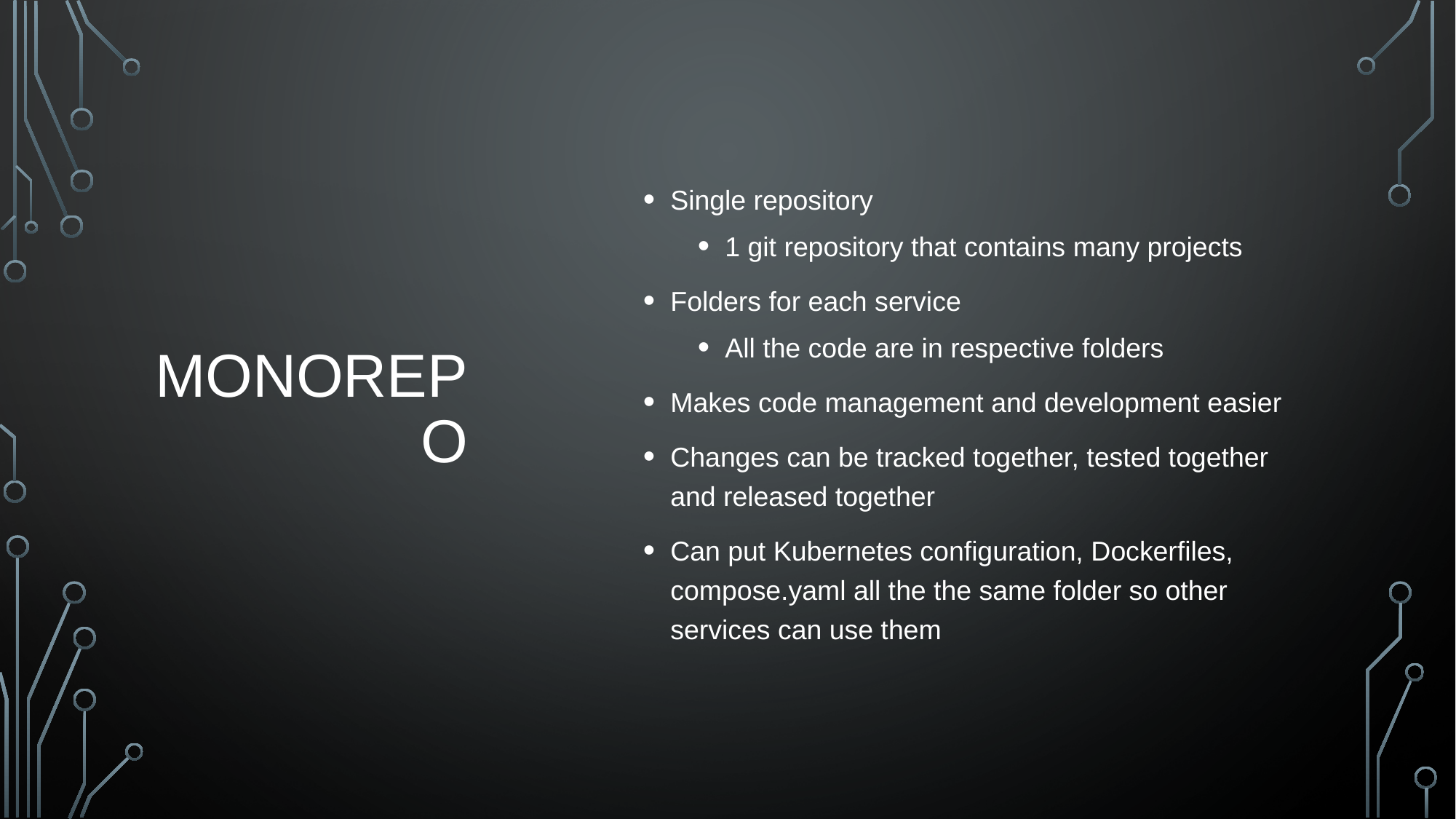

# MonoRepo
Single repository
1 git repository that contains many projects
Folders for each service
All the code are in respective folders
Makes code management and development easier
Changes can be tracked together, tested together and released together
Can put Kubernetes configuration, Dockerfiles, compose.yaml all the the same folder so other services can use them